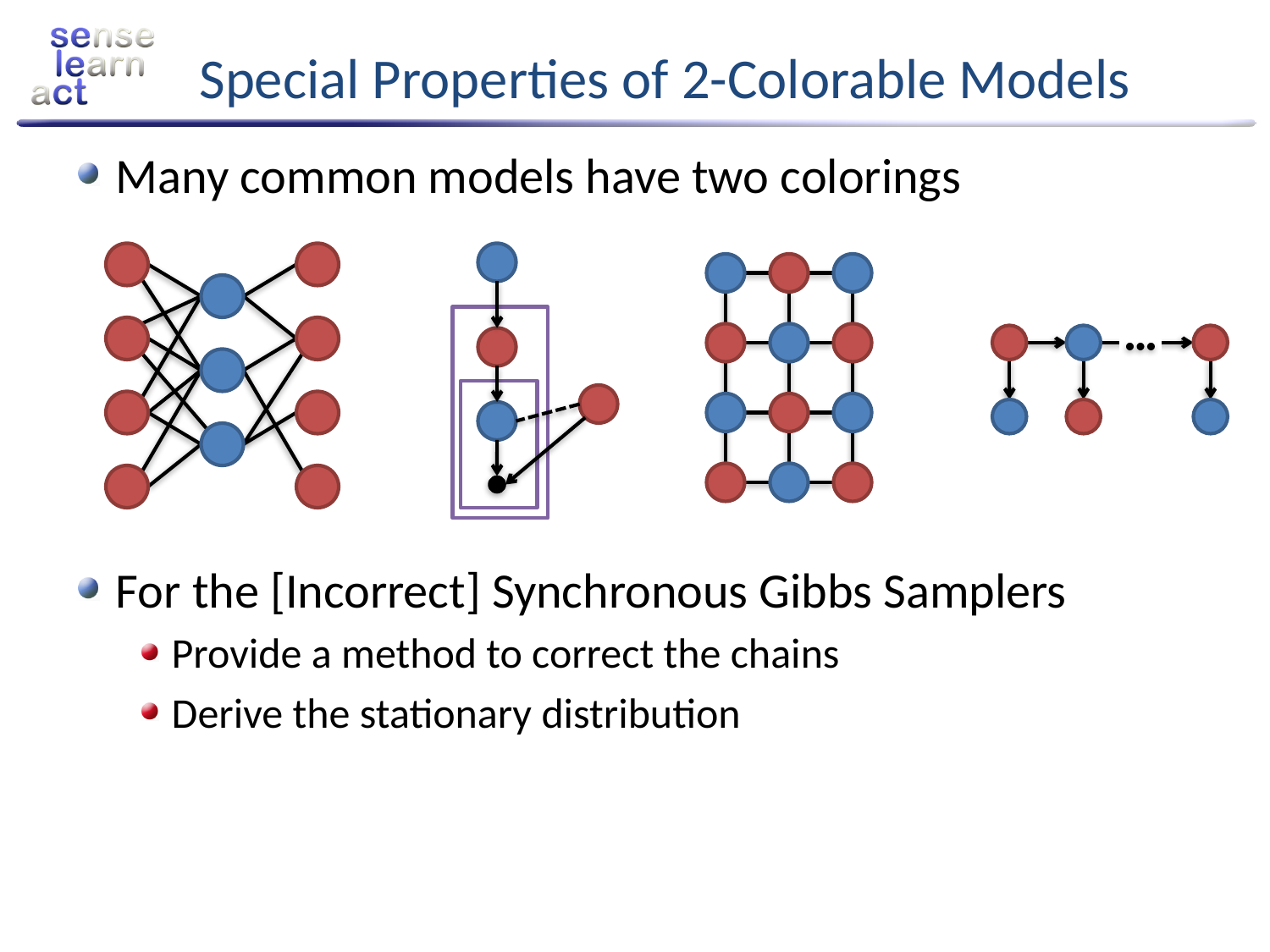

# Special Properties of 2-Colorable Models
Many common models have two colorings

For the [Incorrect] Synchronous Gibbs Samplers
Provide a method to correct the chains
Derive the stationary distribution